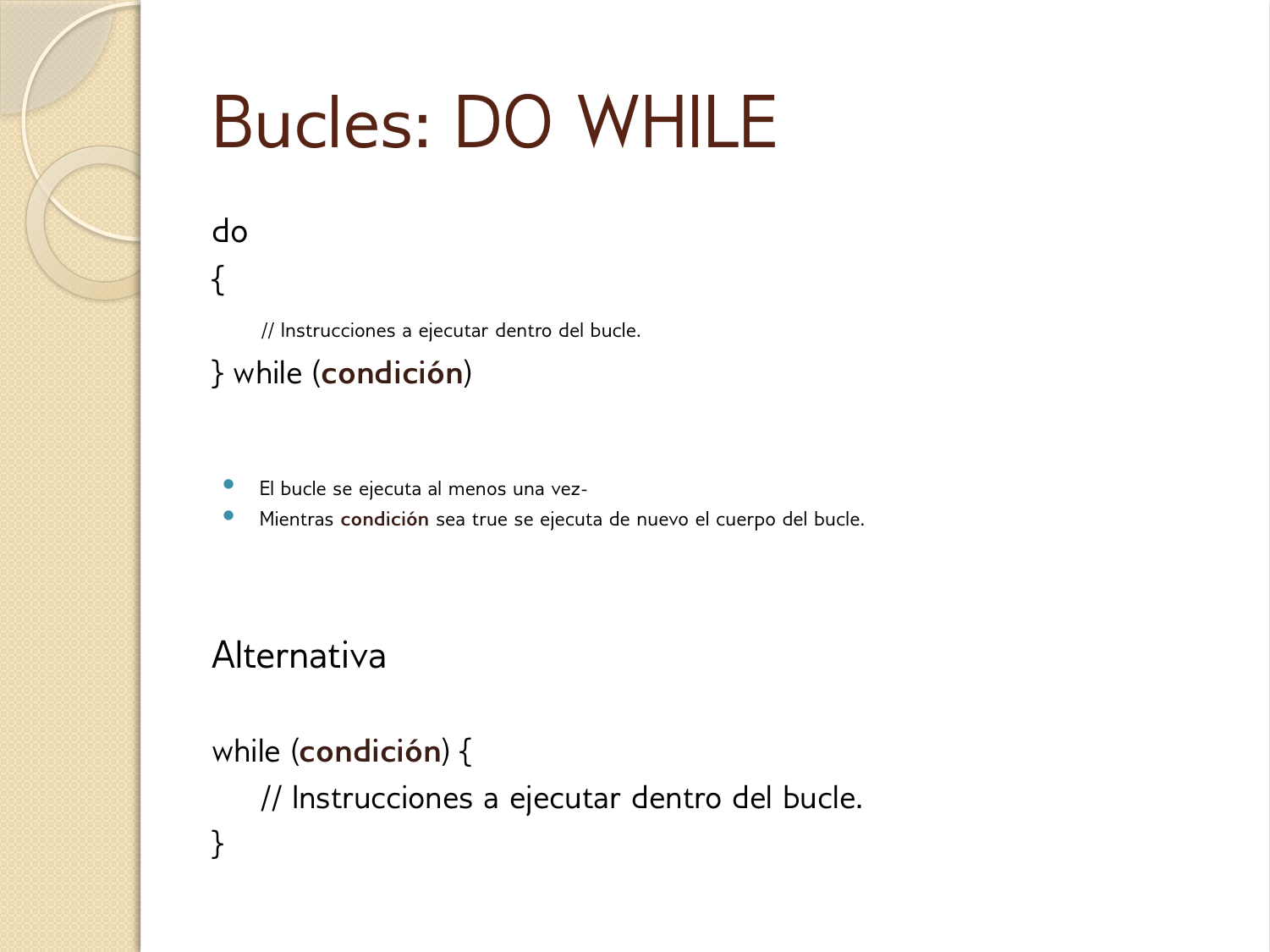

# Bucles: DO WHILE
do
{
     // Instrucciones a ejecutar dentro del bucle.
} while (condición)

El bucle se ejecuta al menos una vez-
Mientras condición sea true se ejecuta de nuevo el cuerpo del bucle.

Alternativa

while (condición) {
     // Instrucciones a ejecutar dentro del bucle.
}